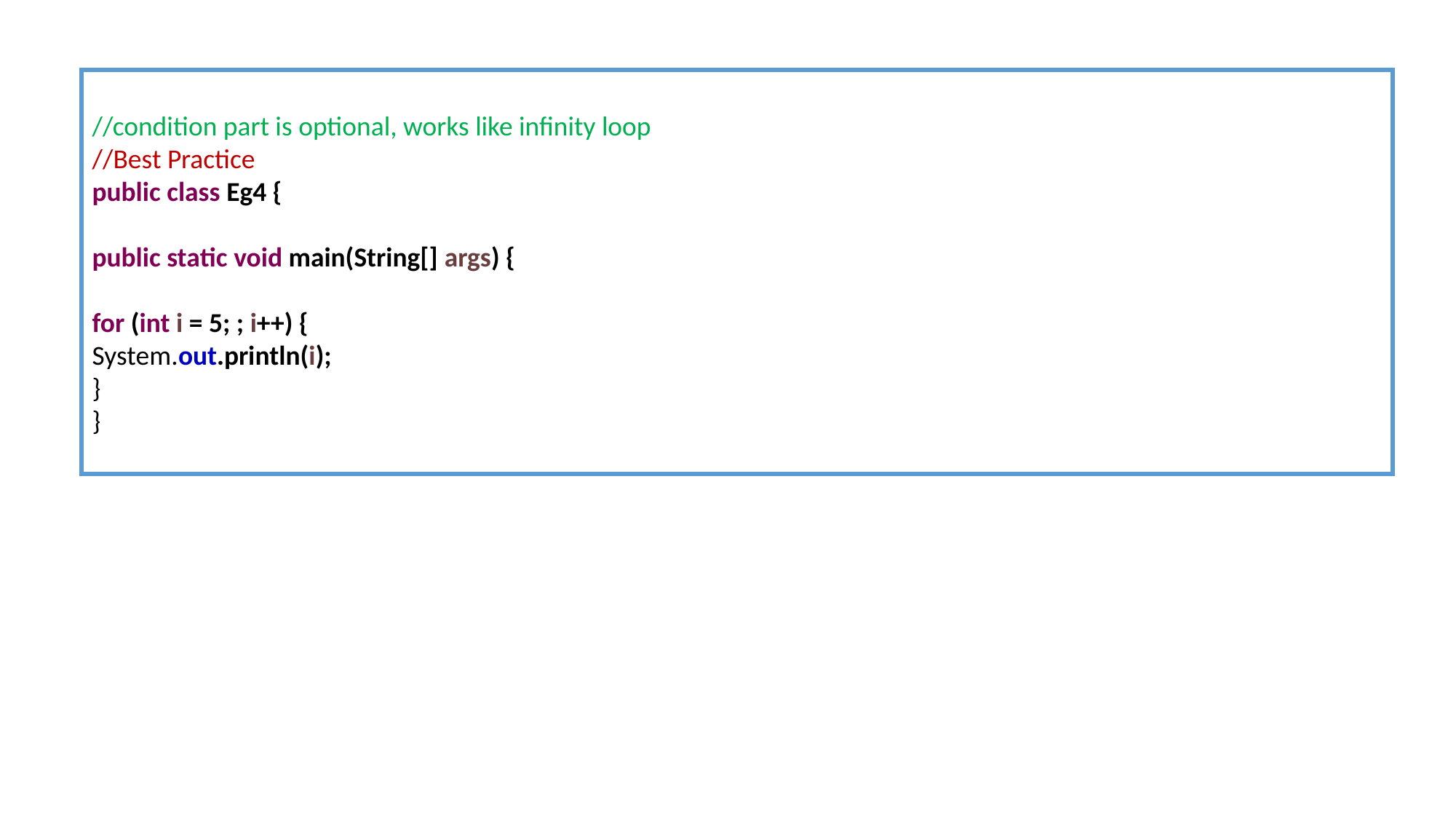

//condition part is optional, works like infinity loop
//Best Practice
public class Eg4 {

public static void main(String[] args) {

for (int i = 5; ; i++) {
System.out.println(i);
}
}